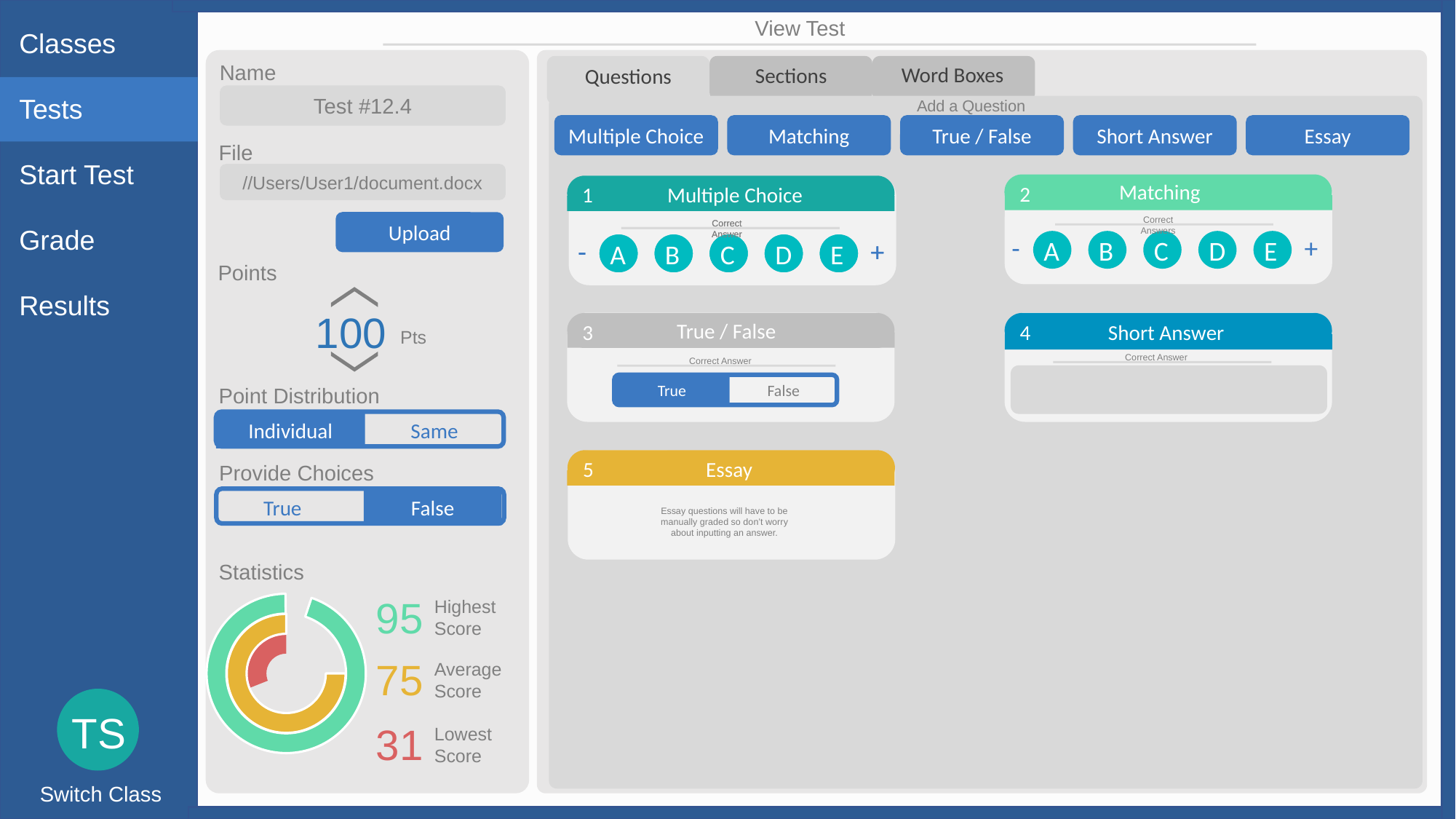

View Test
Classes

Tests

Start Test

Grade

Results

Name
Word Boxes

Sections
Questions

Test #12.4
Add a Question

Multiple Choice
Matching
True / False
Short Answer
Essay

Matching

2

Correct Answers
A

B

C

D

E

-
+

Multiple Choice
1

Correct Answer
Correct Answer
A

A

B

B

C

C

D

D

E

E

-
-
+
+

True / False

3

Correct Answer

True
False

Short Answer
4

Correct Answer

Essay
5

Essay questions will have to be manually graded so don’t worry about inputting an answer.

File
//Users/User1/document.docx

Upload

Points

100
Pts

Point Distribution

Individual
Same
Provide Choices

True
False
Statistics

### Chart

| Category | 69 | 25 |  |
|---|---|---|---|
95
Highest
Score
75
Average
Score

TS
Switch Class
31
Lowest
Score